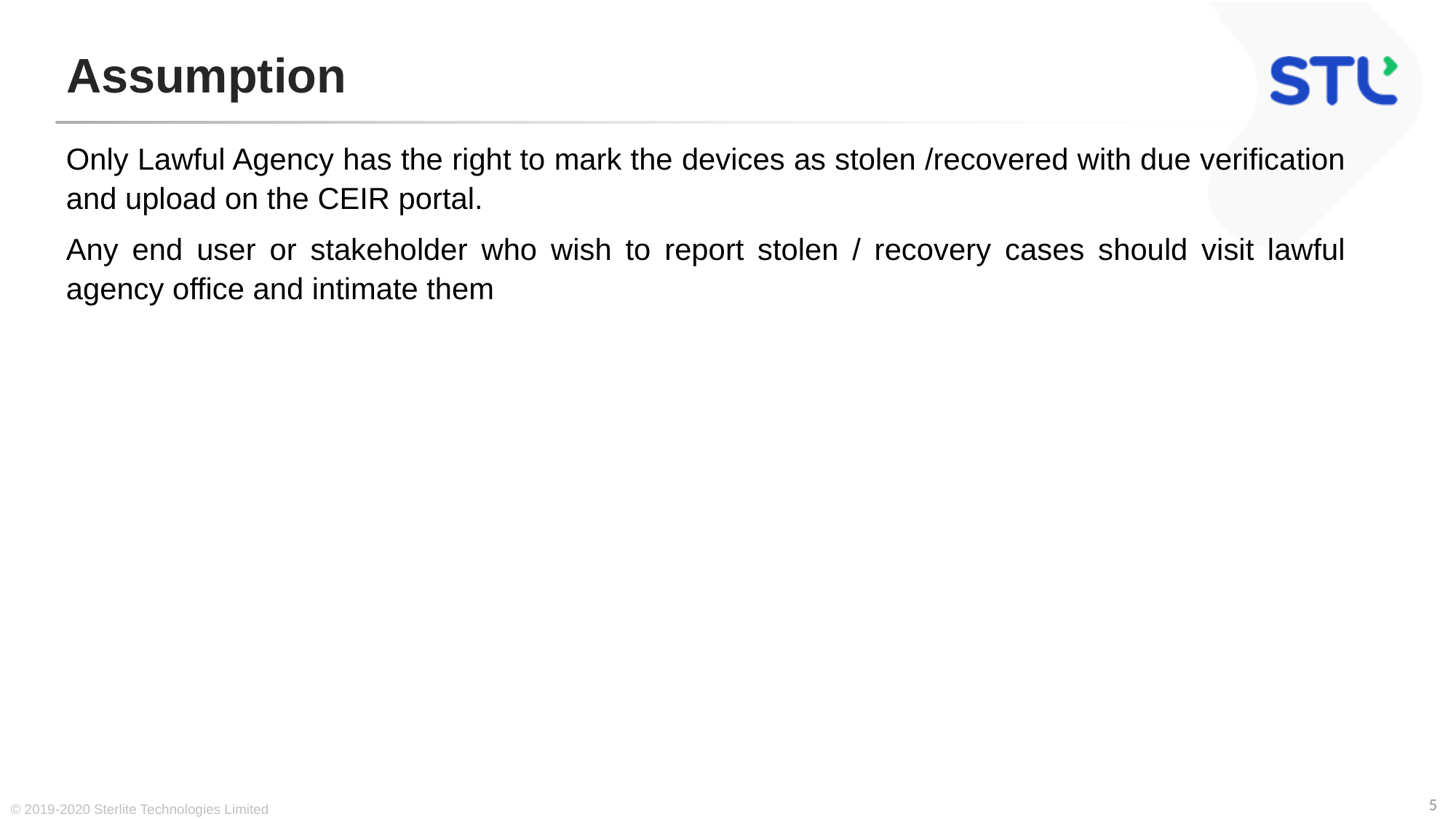

# Assumption
Only Lawful Agency has the right to mark the devices as stolen /recovered with due verification and upload on the CEIR portal.
Any end user or stakeholder who wish to report stolen / recovery cases should visit lawful agency office and intimate them
© 2019-2020 Sterlite Technologies Limited
5